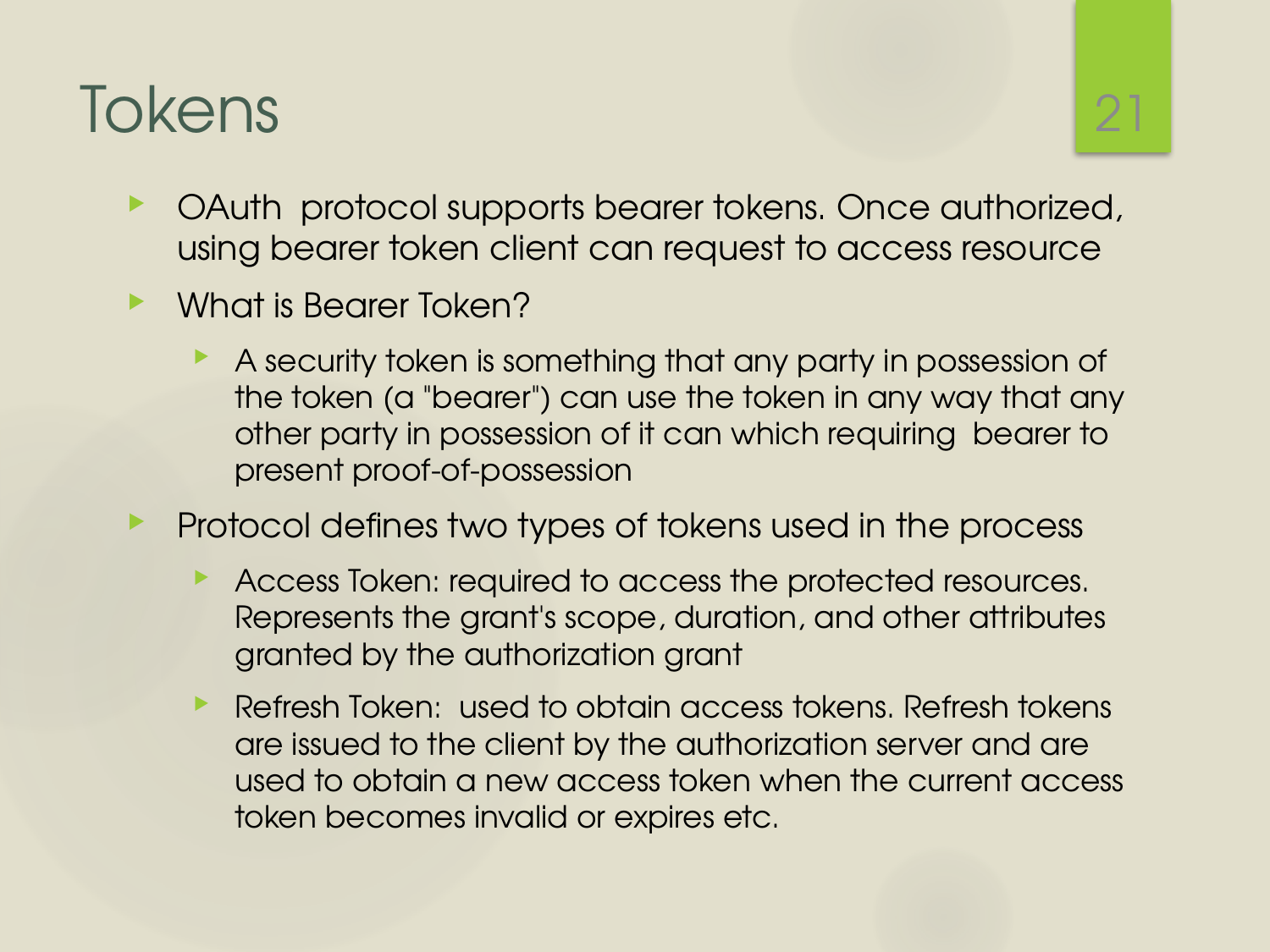

21
# Tokens
OAuth  protocol supports bearer tokens. Once authorized, using bearer token client can request to access resource
What is Bearer Token?
A security token is something that any party in possession of the token (a "bearer") can use the token in any way that any other party in possession of it can which requiring  bearer to present proof-of-possession
Protocol defines two types of tokens used in the process
Access Token: required to access the protected resources. Represents the grant's scope, duration, and other attributes granted by the authorization grant
Refresh Token:  used to obtain access tokens. Refresh tokens are issued to the client by the authorization server and are used to obtain a new access token when the current access token becomes invalid or expires etc.